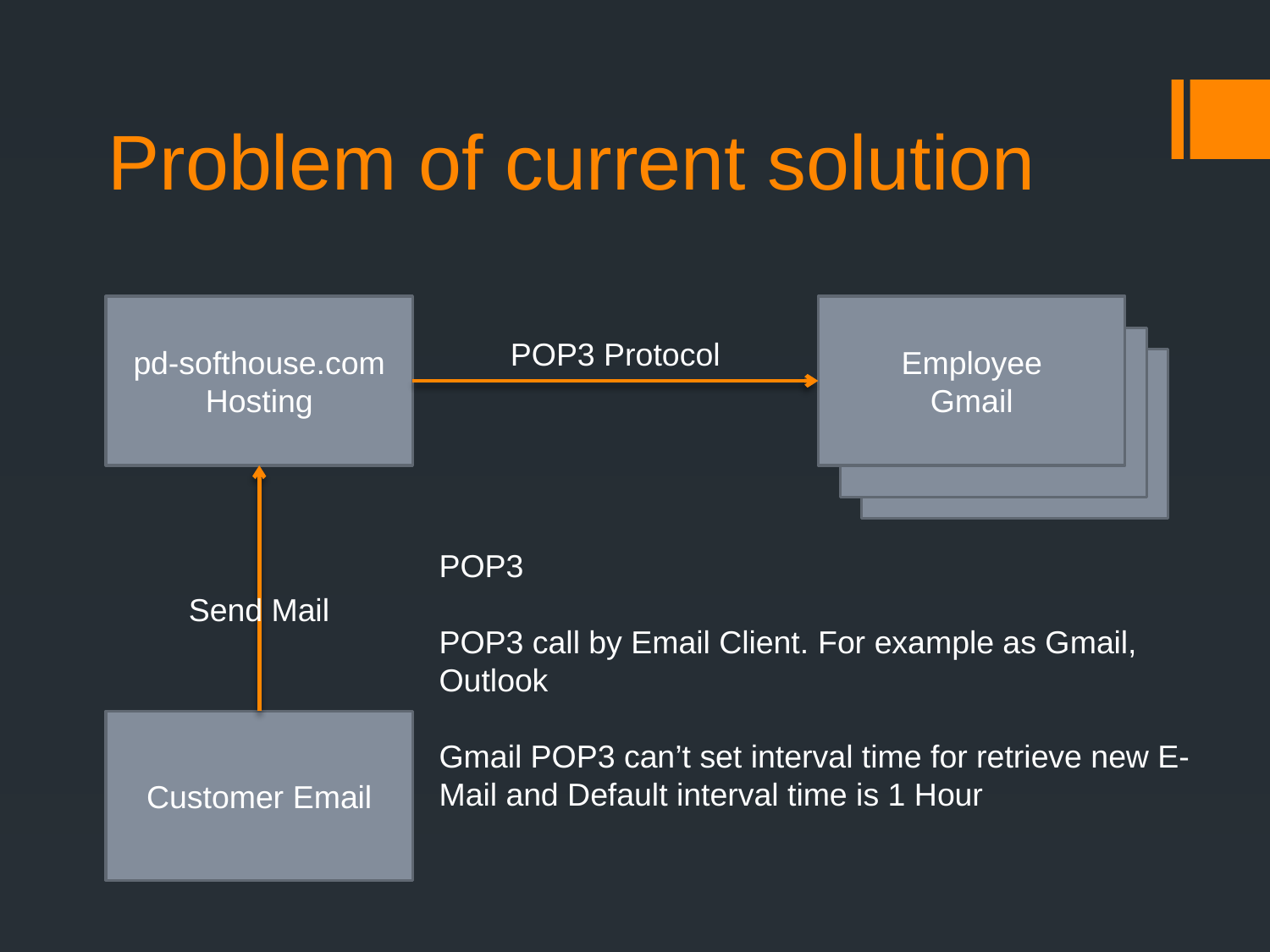

# Problem of current solution
pd-softhouse.com
Hosting
Employee
Gmail
POP3 Protocol
Employee
Gmail
Employee
Gmail
POP3
POP3 call by Email Client. For example as Gmail, Outlook

Gmail POP3 can’t set interval time for retrieve new E-Mail and Default interval time is 1 Hour
Send Mail
Customer Email